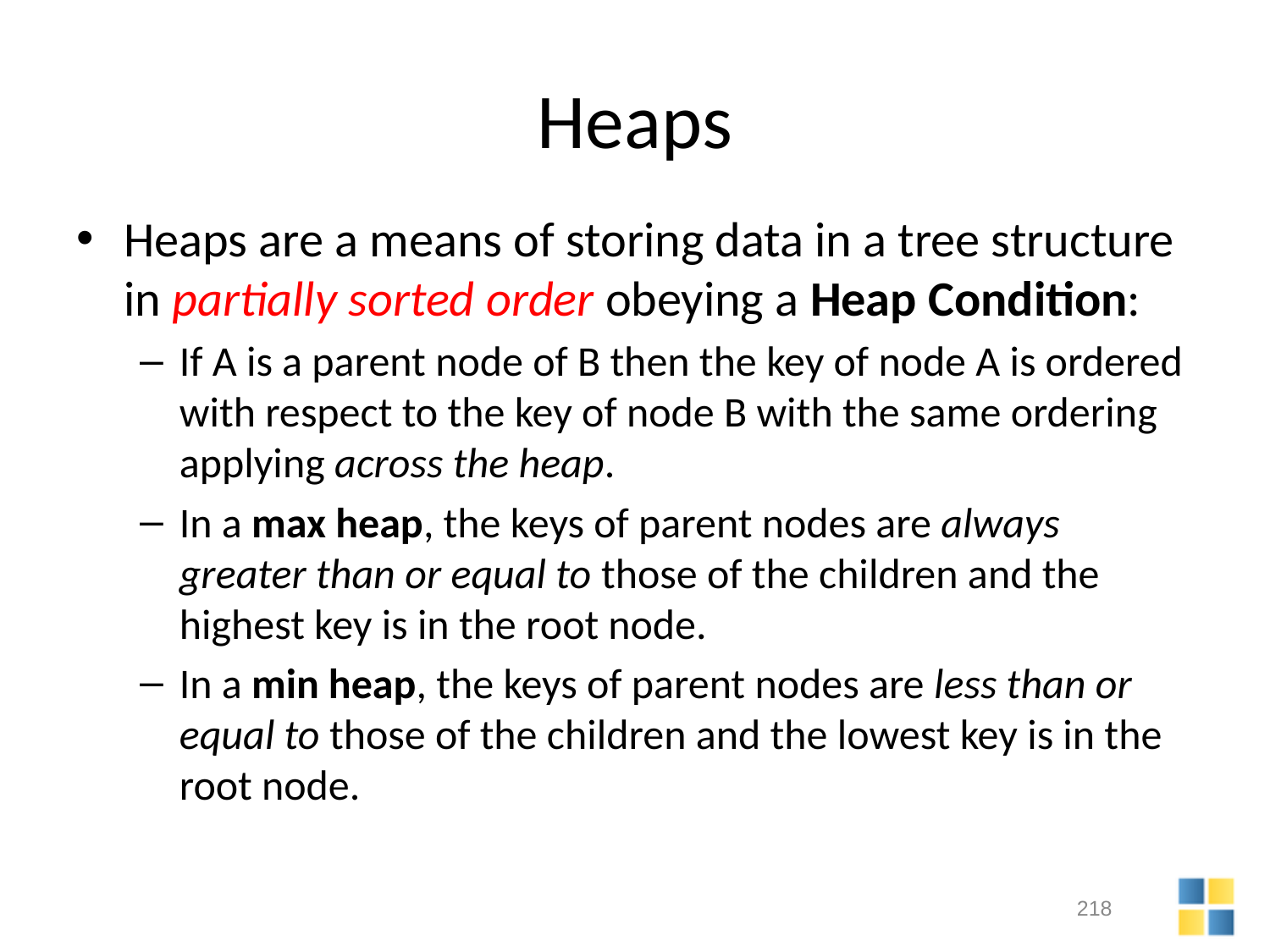

# Heaps
Heaps are a means of storing data in a tree structure in partially sorted order obeying a Heap Condition:
If A is a parent node of B then the key of node A is ordered with respect to the key of node B with the same ordering applying across the heap.
In a max heap, the keys of parent nodes are always greater than or equal to those of the children and the highest key is in the root node.
In a min heap, the keys of parent nodes are less than or equal to those of the children and the lowest key is in the root node.
218